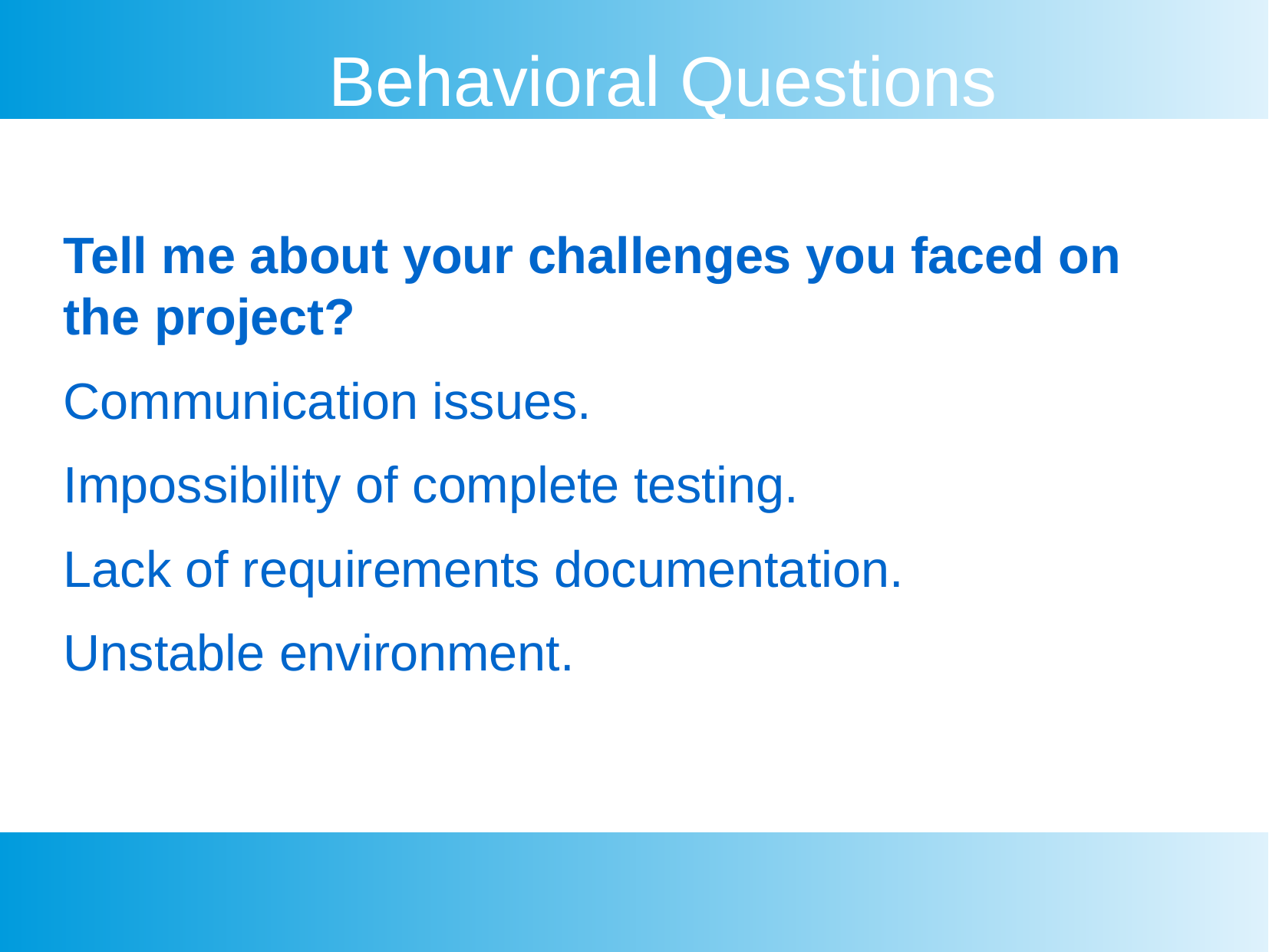

Behavioral Questions
Tell me about your challenges you faced on the project?
Communication issues.
Impossibility of complete testing.
Lack of requirements documentation.
Unstable environment.